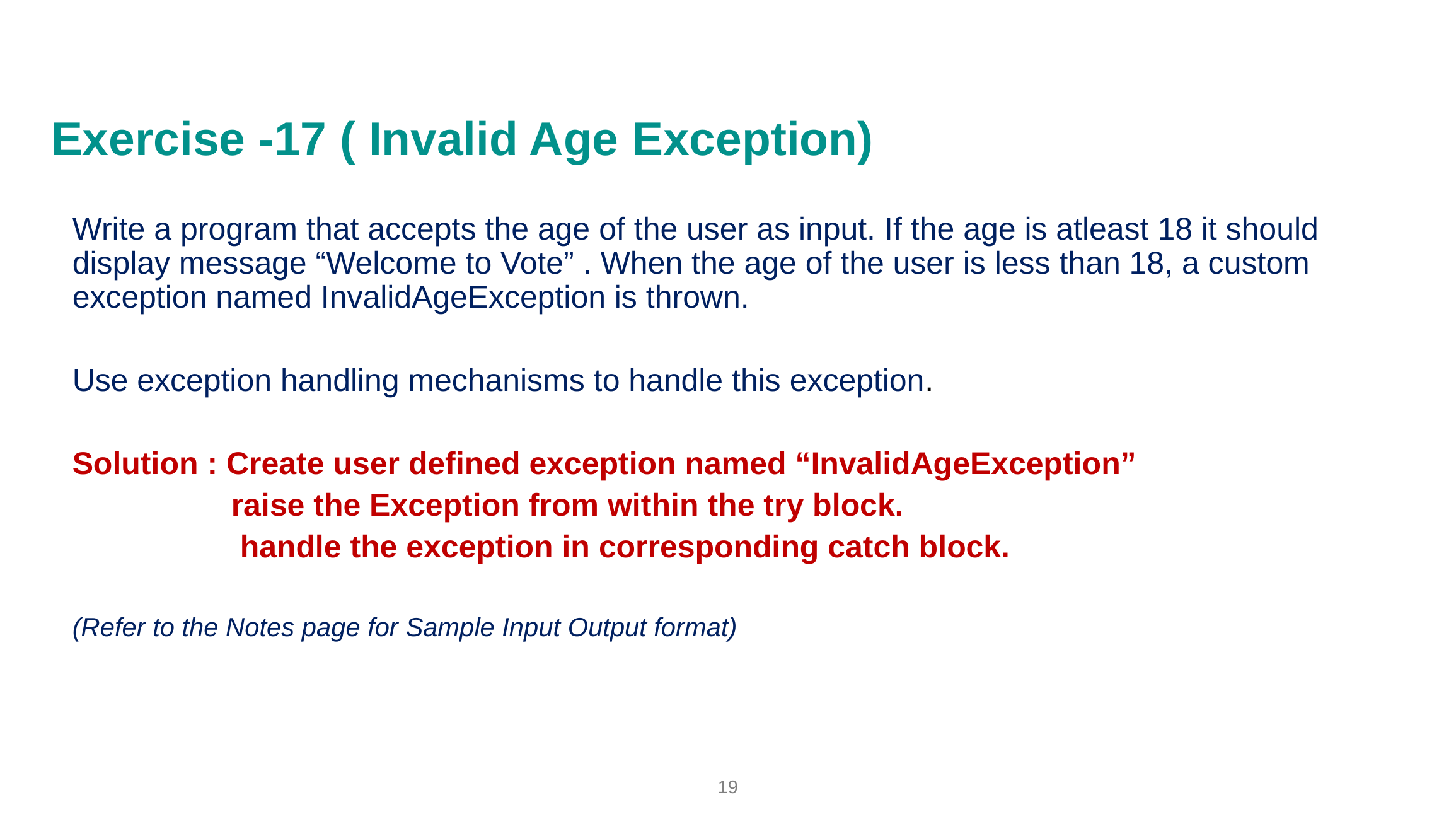

# Exercise -17 ( Invalid Age Exception)
Write a program that accepts the age of the user as input. If the age is atleast 18 it should display message “Welcome to Vote” . When the age of the user is less than 18, a custom exception named InvalidAgeException is thrown.

Use exception handling mechanisms to handle this exception.

Solution : Create user defined exception named “InvalidAgeException”
                  raise the Exception from within the try block.
                   handle the exception in corresponding catch block.

(Refer to the Notes page for Sample Input Output format)